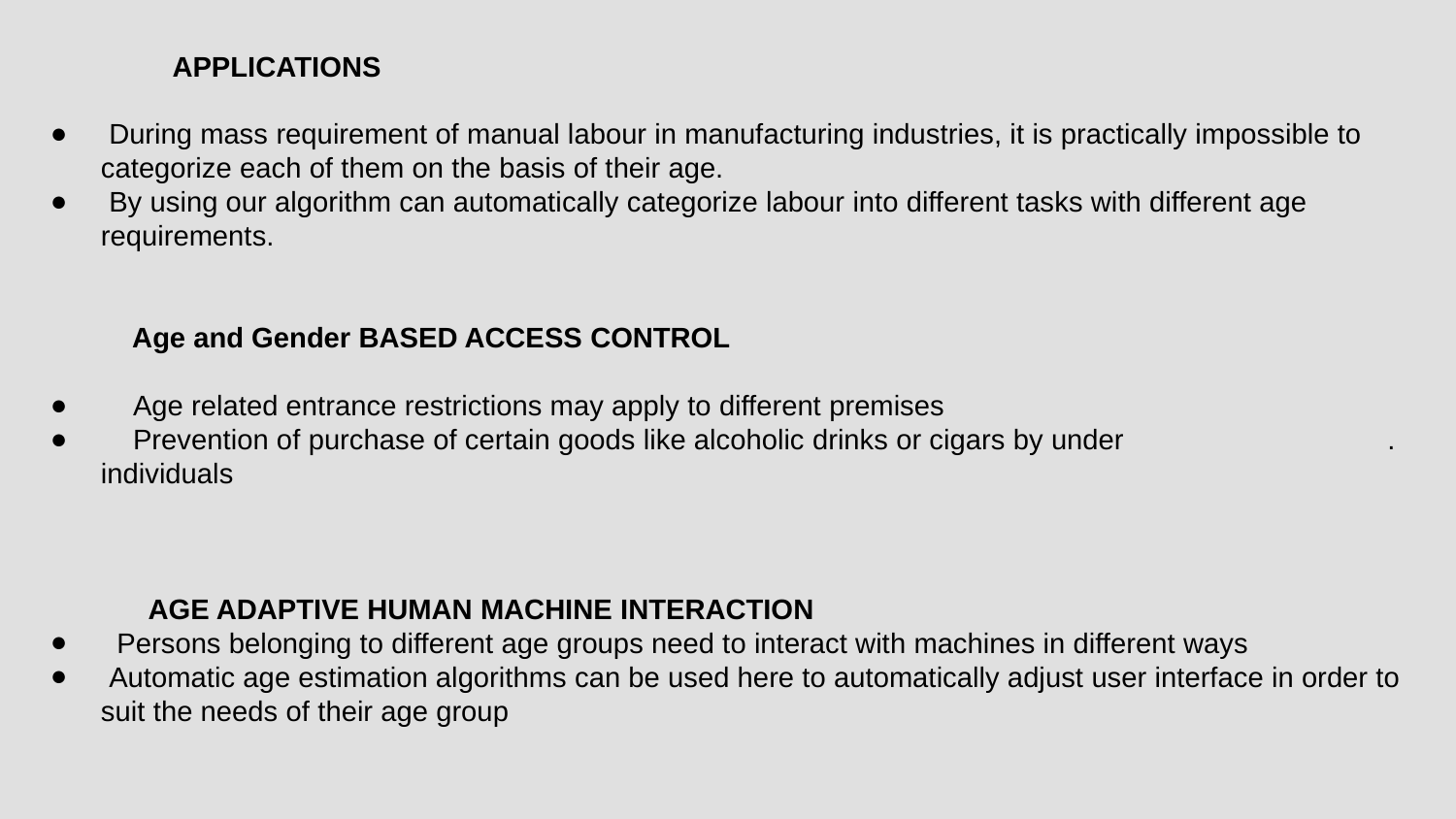

APPLICATIONS

 During mass requirement of manual labour in manufacturing industries, it is practically impossible to categorize each of them on the basis of their age.
 By using our algorithm can automatically categorize labour into different tasks with different age requirements.

             Age and Gender BASED ACCESS CONTROL

    Age related entrance restrictions may apply to different premises
    Prevention of purchase of certain goods like alcoholic drinks or cigars by under                                 .   individuals

               AGE ADAPTIVE HUMAN MACHINE INTERACTION
  Persons belonging to different age groups need to interact with machines in different ways
 Automatic age estimation algorithms can be used here to automatically adjust user interface in order to   suit the needs of their age group